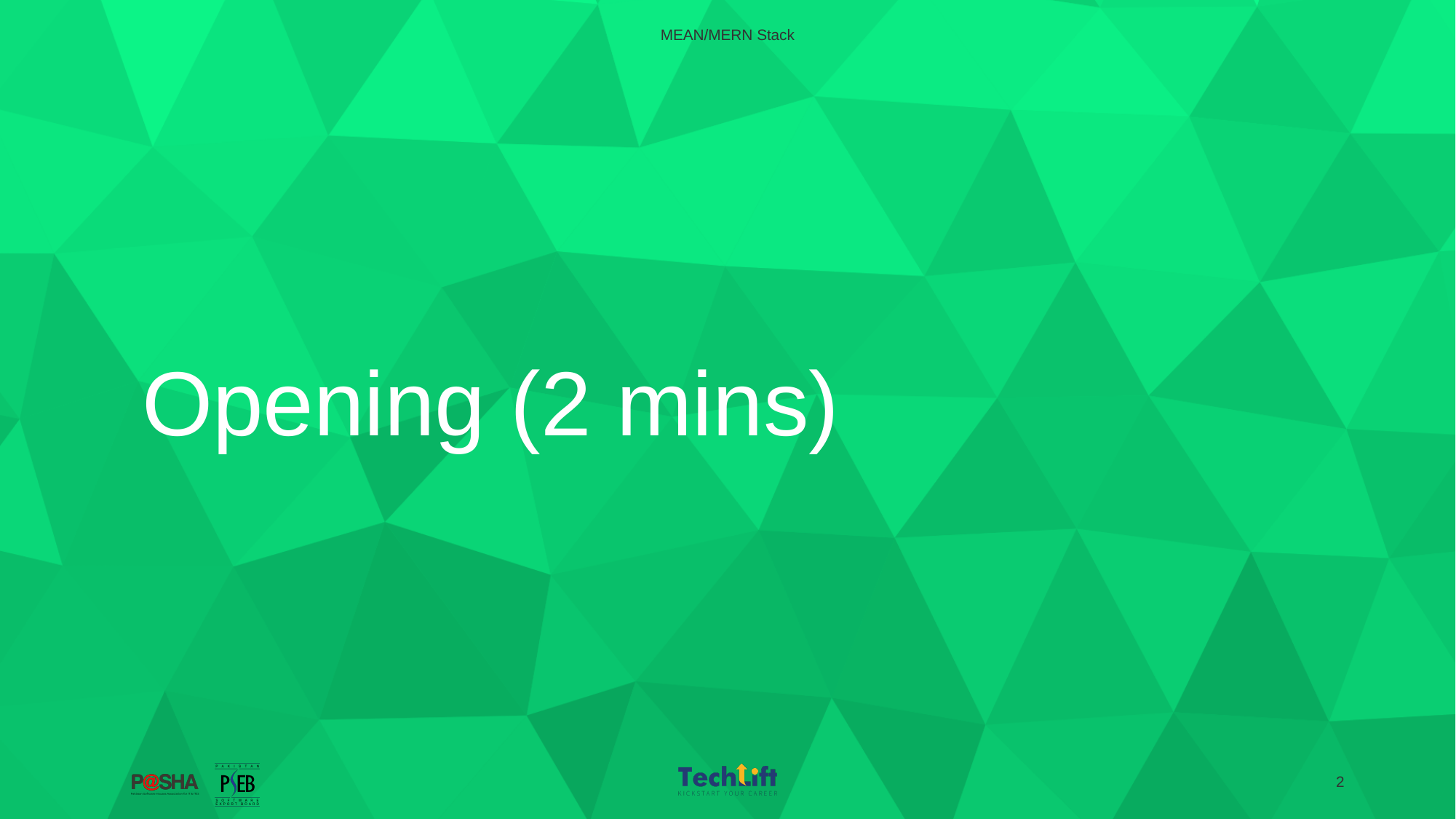

MEAN/MERN Stack
# Opening (2 mins)
2